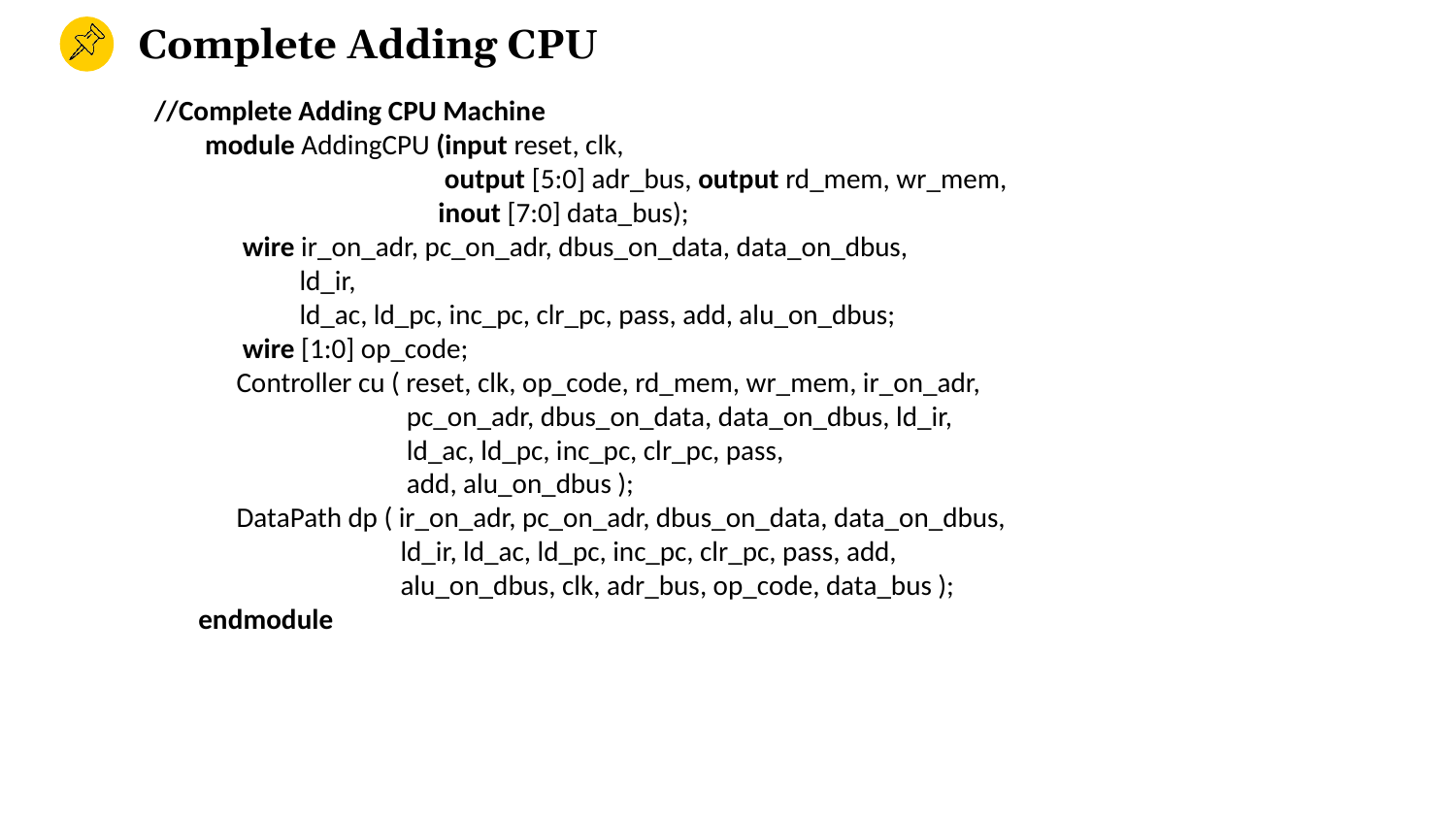

# Complete Adding CPU

//Complete Adding CPU Machine
        module AddingCPU (input reset, clk,
                                              output [5:0] adr_bus, output rd_mem, wr_mem,
                                             inout [7:0] data_bus);
              wire ir_on_adr, pc_on_adr, dbus_on_data, data_on_dbus,
                       ld_ir,
                       ld_ac, ld_pc, inc_pc, clr_pc, pass, add, alu_on_dbus;
              wire [1:0] op_code;
             Controller cu ( reset, clk, op_code, rd_mem, wr_mem, ir_on_adr,
                                        pc_on_adr, dbus_on_data, data_on_dbus, ld_ir,
                                        ld_ac, ld_pc, inc_pc, clr_pc, pass,
                                        add, alu_on_dbus );
             DataPath dp ( ir_on_adr, pc_on_adr, dbus_on_data, data_on_dbus,
                                       ld_ir, ld_ac, ld_pc, inc_pc, clr_pc, pass, add,
                                       alu_on_dbus, clk, adr_bus, op_code, data_bus );
       endmodule